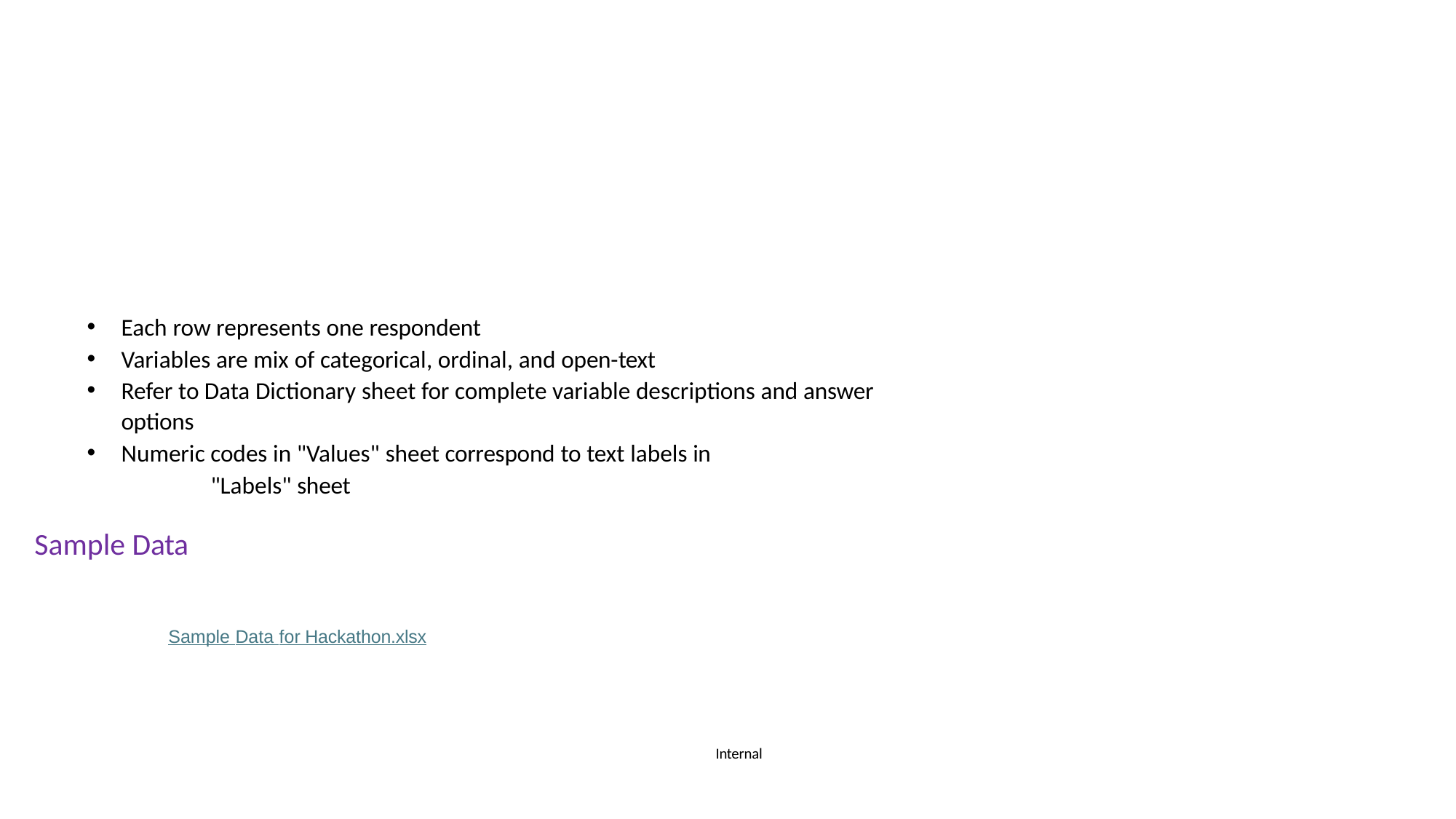

Each row represents one respondent
Variables are mix of categorical, ordinal, and open-text
Refer to Data Dictionary sheet for complete variable descriptions and answer options
Numeric codes in "Values" sheet correspond to text labels in 	"Labels" sheet
Sample Data
Sample Data for Hackathon.xlsx
Internal